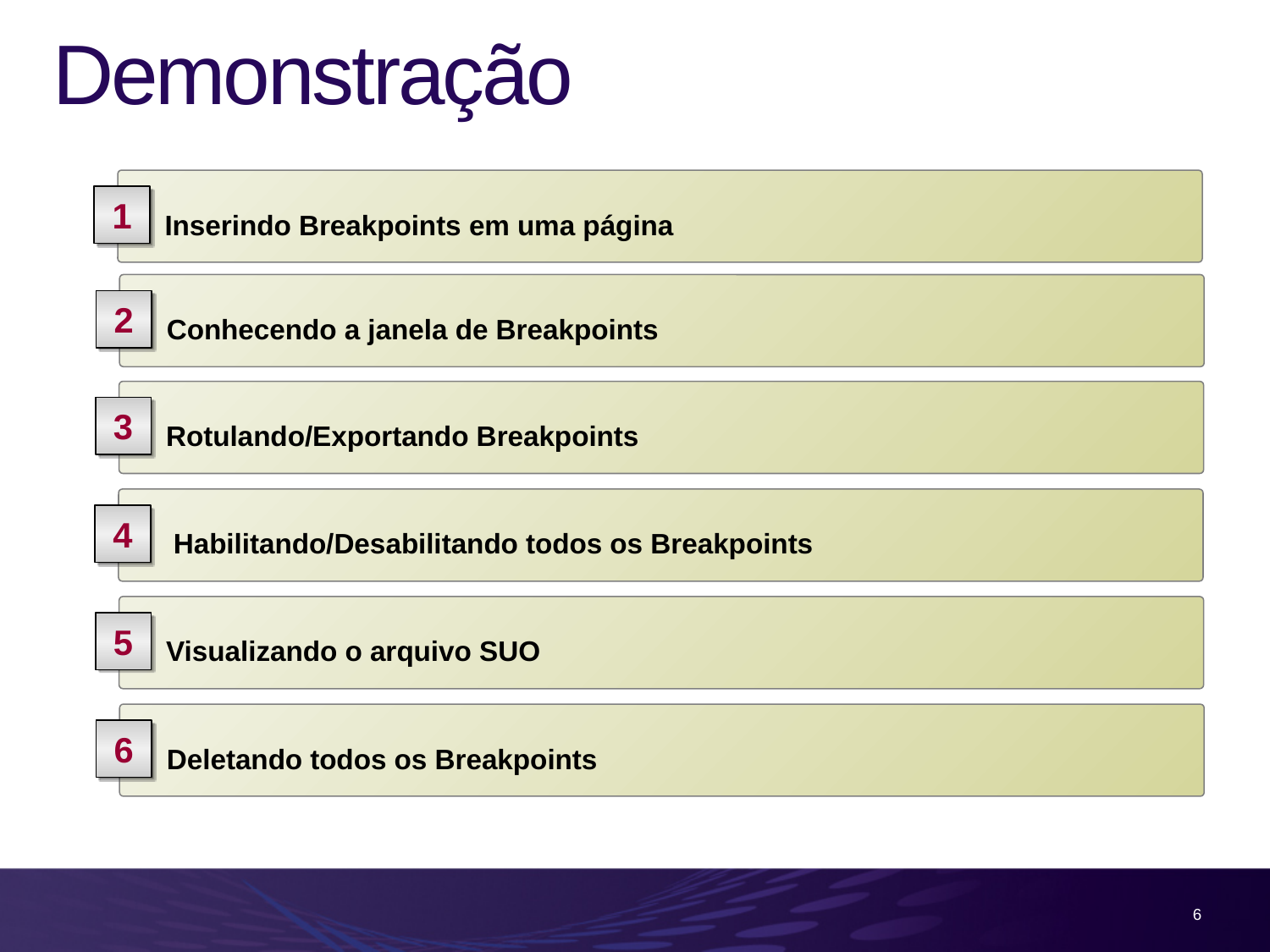

# Demonstração
 Inserindo Breakpoints em uma página
1
 Conhecendo a janela de Breakpoints
2
 Rotulando/Exportando Breakpoints
3
  Habilitando/Desabilitando todos os Breakpoints
4
 Visualizando o arquivo SUO
5
 Deletando todos os Breakpoints
6
6